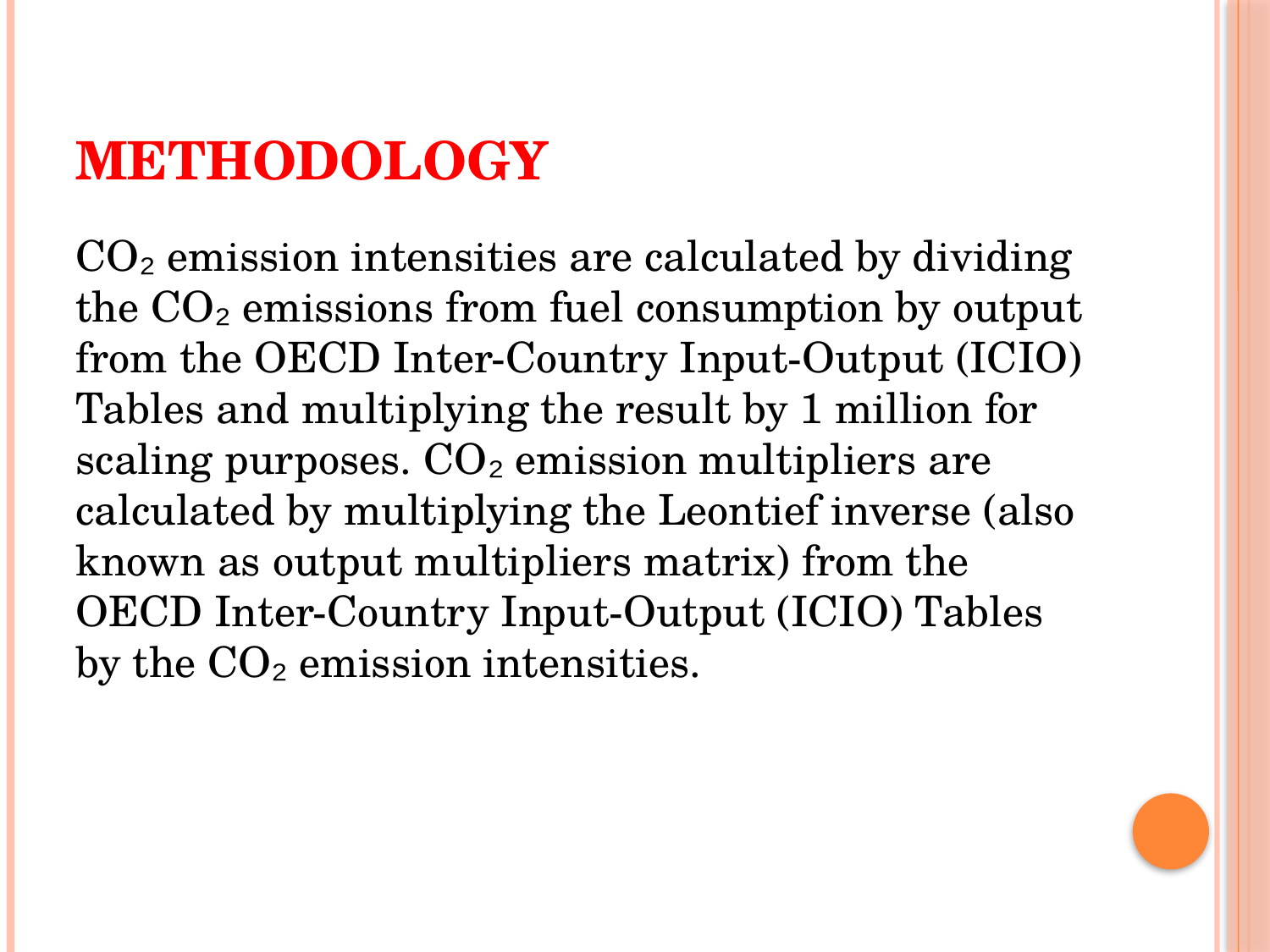

# Methodology
CO₂ emission intensities are calculated by dividing the CO₂ emissions from fuel consumption by output from the OECD Inter-Country Input-Output (ICIO) Tables and multiplying the result by 1 million for scaling purposes. CO₂ emission multipliers are calculated by multiplying the Leontief inverse (also known as output multipliers matrix) from the OECD Inter-Country Input-Output (ICIO) Tables by the CO₂ emission intensities.